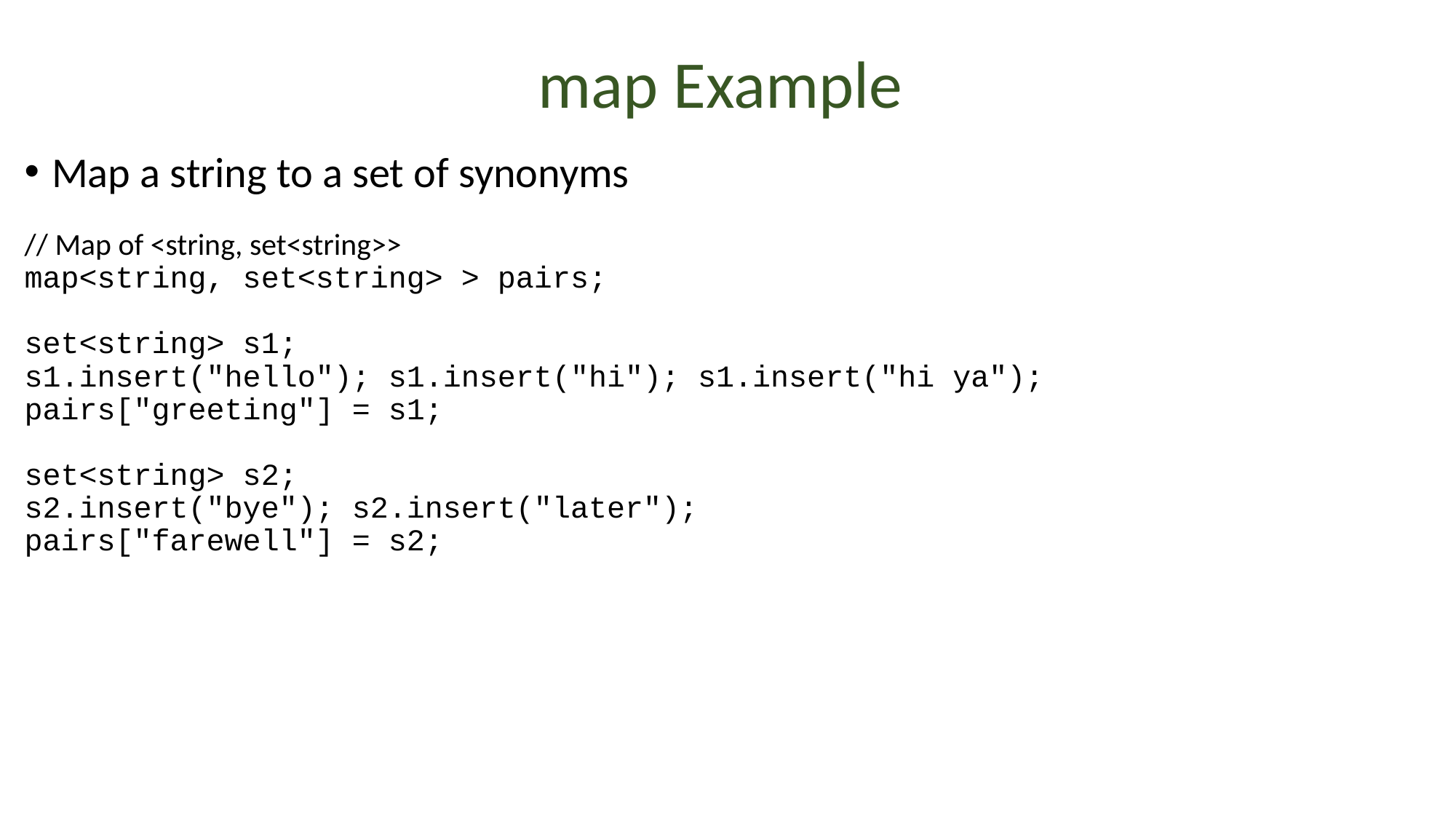

# map Example
Map a string to a set of synonyms

// Map of <string, set<string>>
map<string, set<string> > pairs;

set<string> s1;
s1.insert("hello"); s1.insert("hi"); s1.insert("hi ya");
pairs["greeting"] = s1;

set<string> s2;
s2.insert("bye"); s2.insert("later");
pairs["farewell"] = s2;